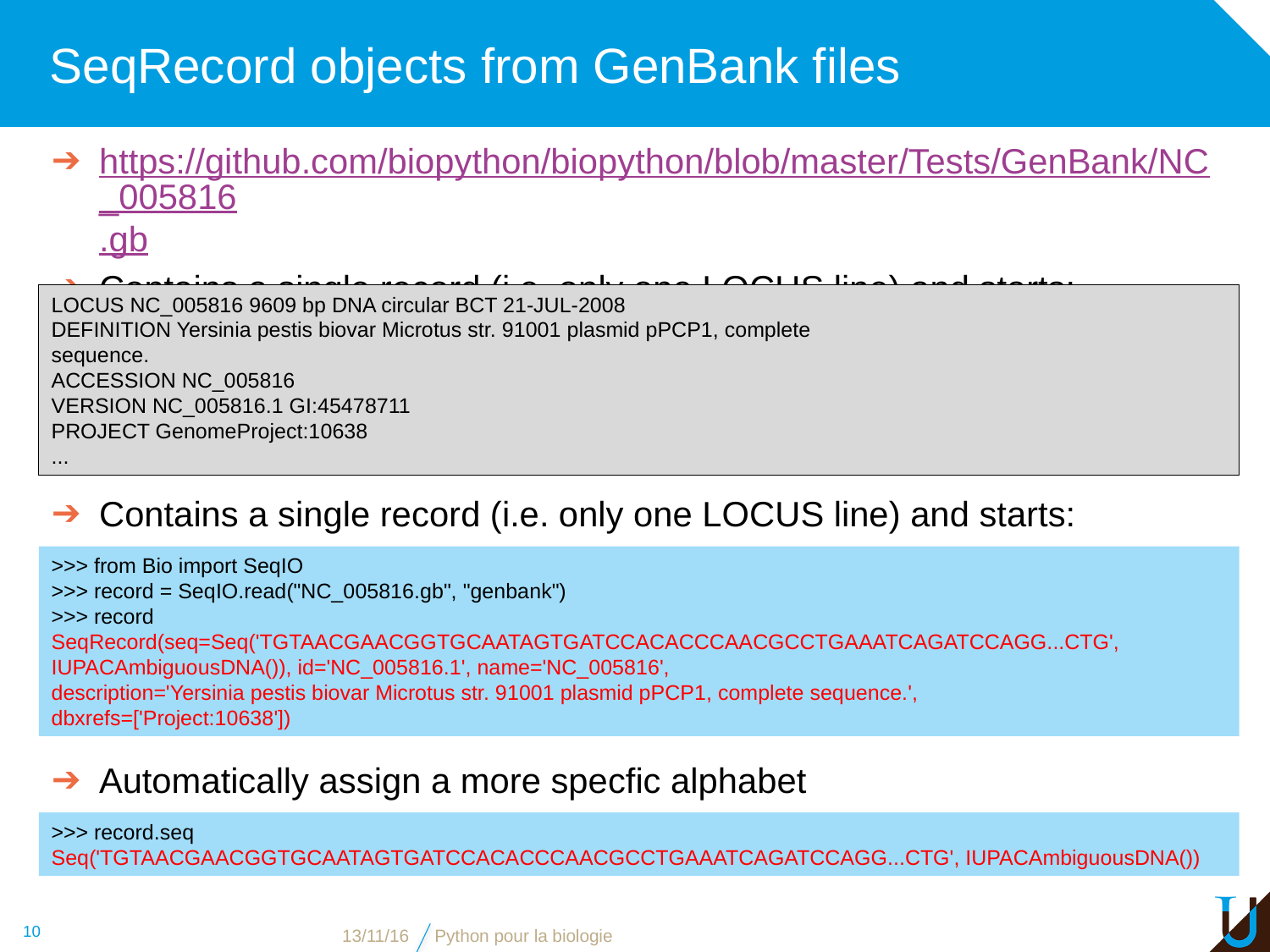

# SeqRecord objects from GenBank files
https://github.com/biopython/biopython/blob/master/Tests/GenBank/NC_005816.gb
Contains a single record (i.e. only one LOCUS line) and starts:
LOCUS NC_005816 9609 bp DNA circular BCT 21-JUL-2008
DEFINITION Yersinia pestis biovar Microtus str. 91001 plasmid pPCP1, complete
sequence.
ACCESSION NC_005816
VERSION NC_005816.1 GI:45478711
PROJECT GenomeProject:10638
...
Contains a single record (i.e. only one LOCUS line) and starts:
>>> from Bio import SeqIO
>>> record = SeqIO.read("NC_005816.gb", "genbank")
>>> record
SeqRecord(seq=Seq('TGTAACGAACGGTGCAATAGTGATCCACACCCAACGCCTGAAATCAGATCCAGG...CTG',
IUPACAmbiguousDNA()), id='NC_005816.1', name='NC_005816',
description='Yersinia pestis biovar Microtus str. 91001 plasmid pPCP1, complete sequence.',
dbxrefs=['Project:10638'])
Automatically assign a more specfic alphabet
>>> record.seq
Seq('TGTAACGAACGGTGCAATAGTGATCCACACCCAACGCCTGAAATCAGATCCAGG...CTG', IUPACAmbiguousDNA())
10
13/11/16
Python pour la biologie